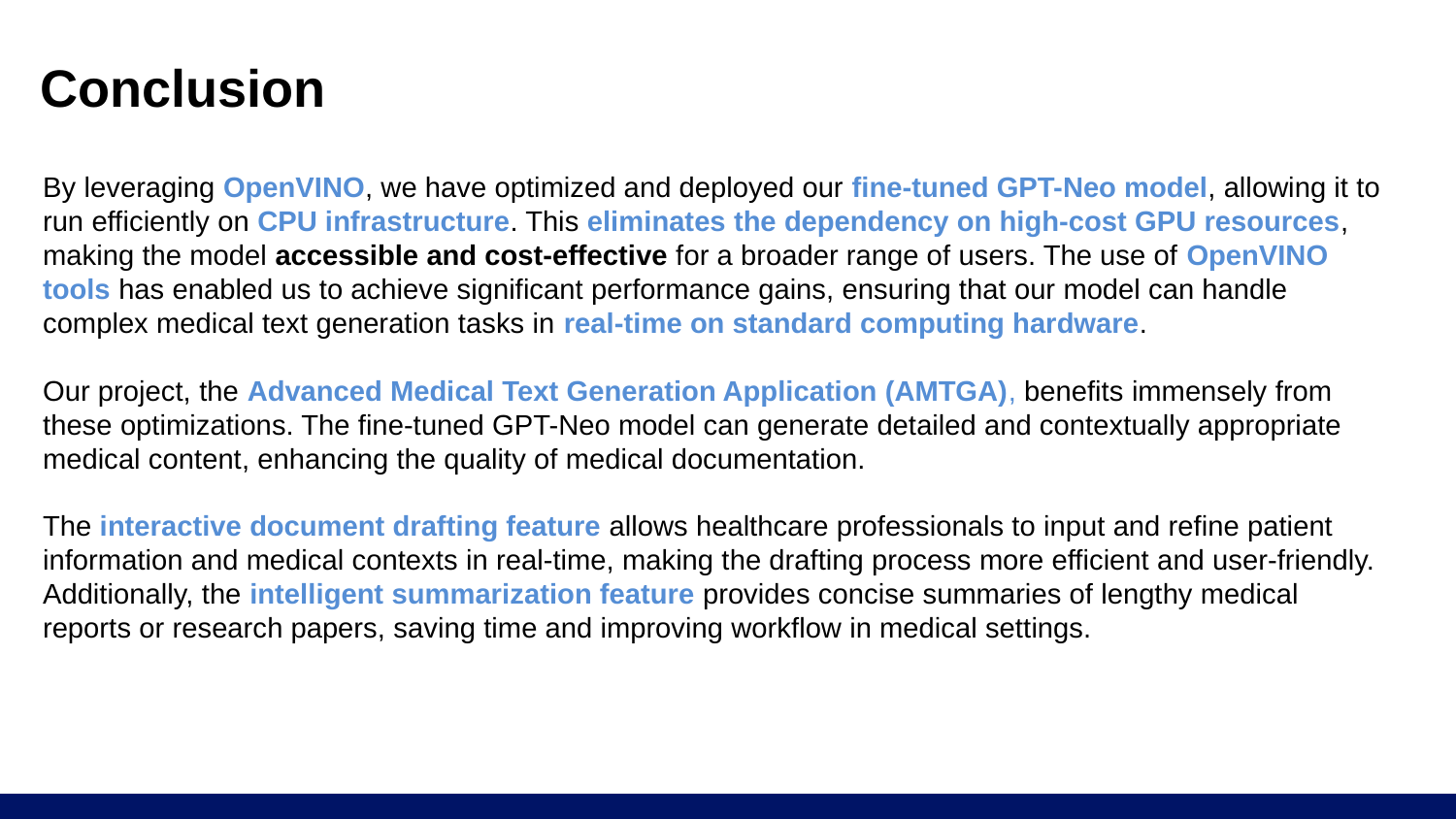

# Conclusion
By leveraging OpenVINO, we have optimized and deployed our fine-tuned GPT-Neo model, allowing it to run efficiently on CPU infrastructure. This eliminates the dependency on high-cost GPU resources, making the model accessible and cost-effective for a broader range of users. The use of OpenVINO tools has enabled us to achieve significant performance gains, ensuring that our model can handle complex medical text generation tasks in real-time on standard computing hardware.

Our project, the Advanced Medical Text Generation Application (AMTGA), benefits immensely from these optimizations. The fine-tuned GPT-Neo model can generate detailed and contextually appropriate medical content, enhancing the quality of medical documentation.

The interactive document drafting feature allows healthcare professionals to input and refine patient information and medical contexts in real-time, making the drafting process more efficient and user-friendly.
Additionally, the intelligent summarization feature provides concise summaries of lengthy medical reports or research papers, saving time and improving workflow in medical settings.